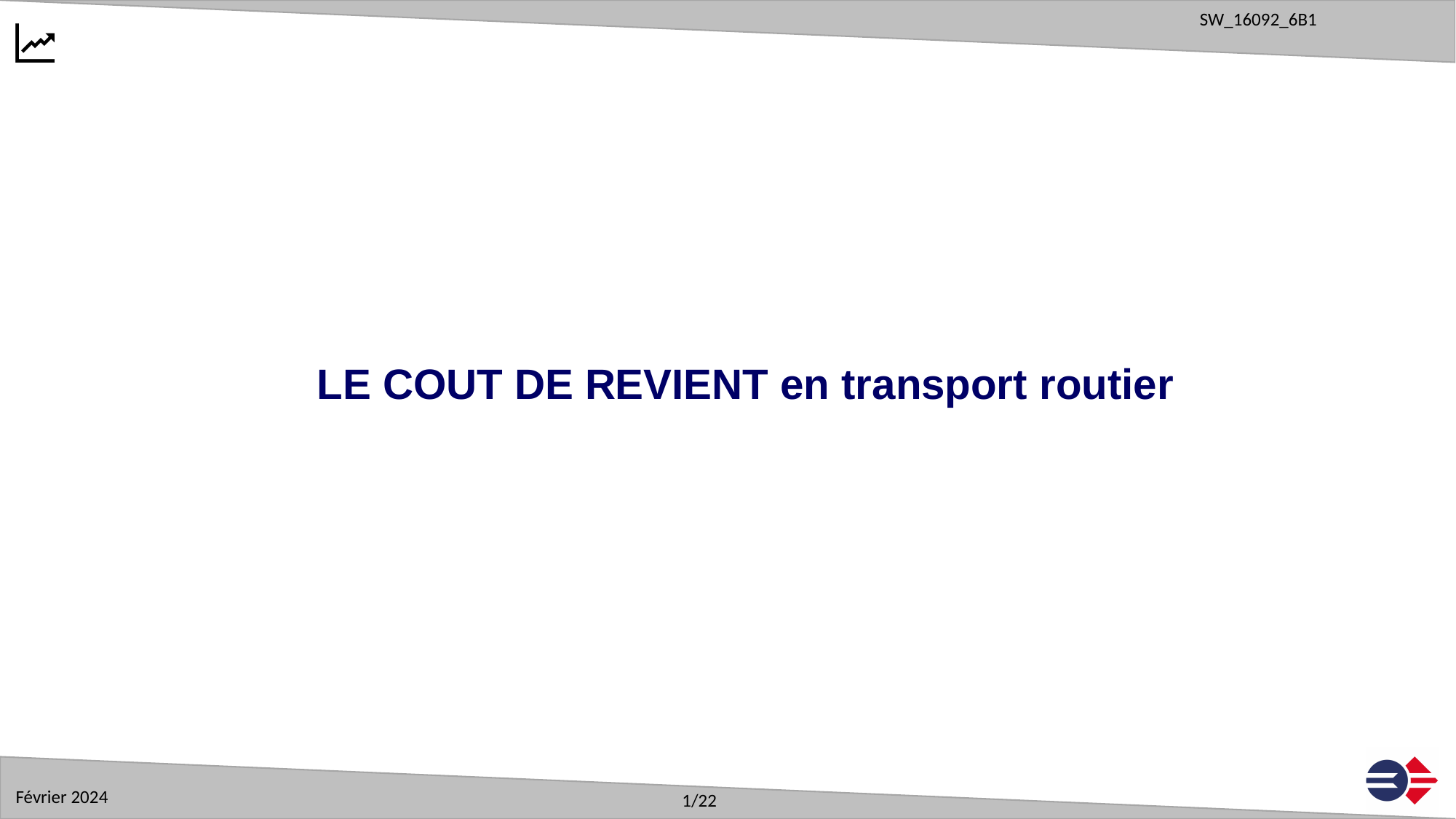

LE COUT DE REVIENT en transport routier